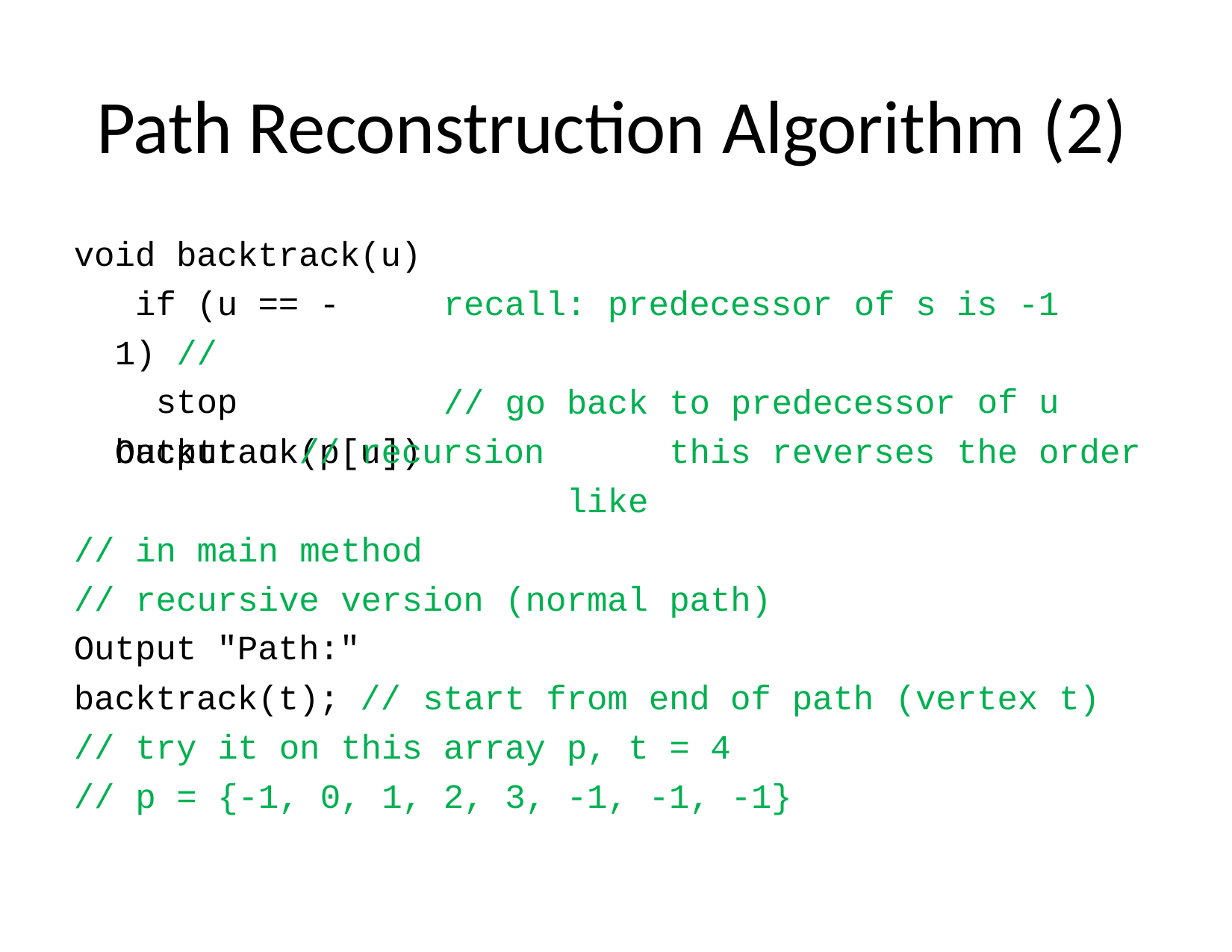

# Path Reconstruction Algorithm (2)
void backtrack(u)  if (u == -1) //
stop  backtrack(p[u])
recall:
predecessor
of s is -1
back  like
of u  the order
// go
to predecessor
Output u // recursion
this reverses
// in main
//
method
recursive
version
(normal
path)
Output "Path:"  backtrack(t); //
start
from
end of path
(vertex t)
//
//
try
it
on
this
array
p,
t
=
4
p
=
{-1,
0,
1,
2,
3,
-1,
-1,
-1}